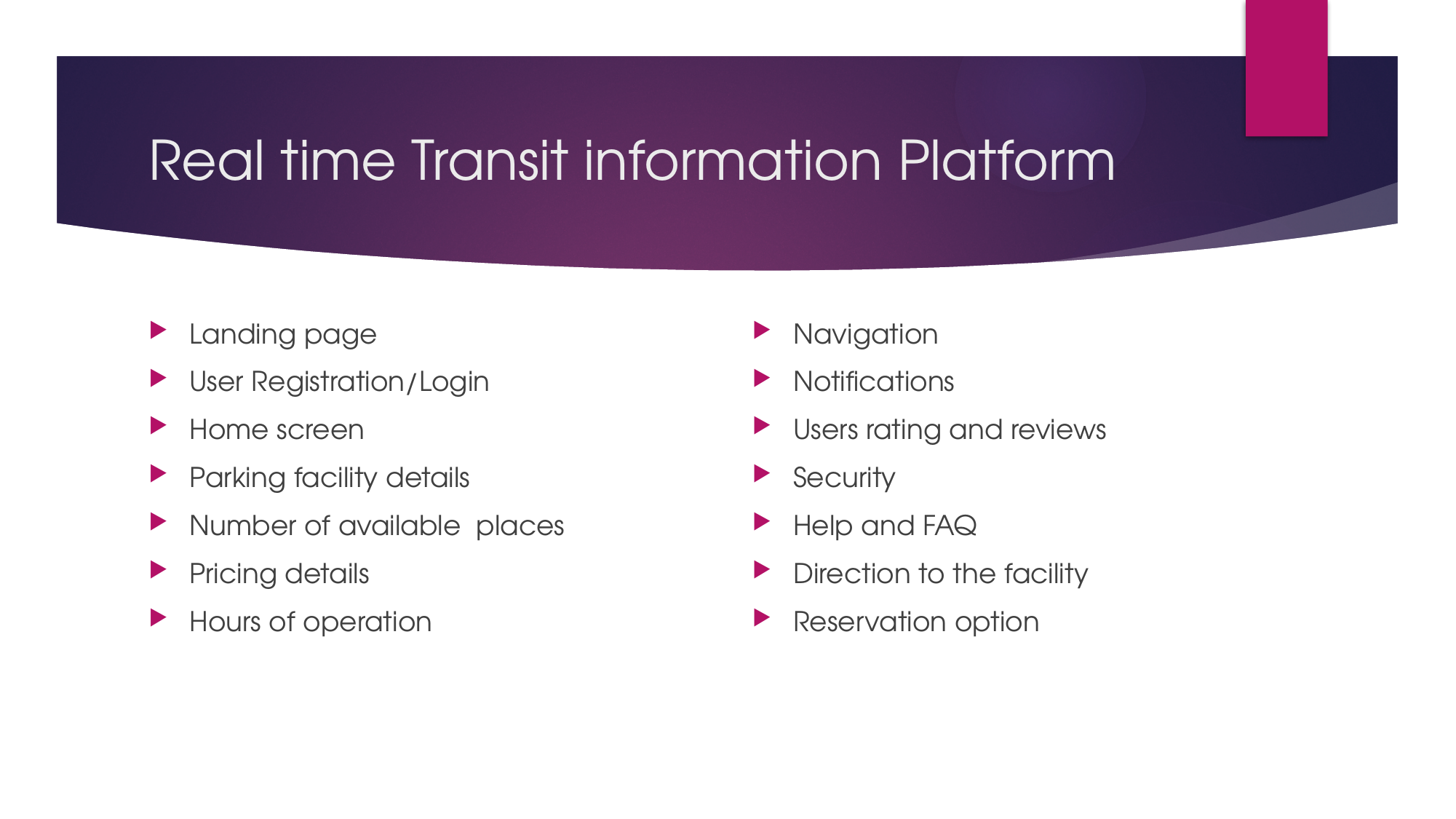

# Real time Transit information Platform
Landing page
User Registration/Login
Home screen
Parking facility details
Number of available  places
Pricing details
Hours of operation

Navigation
Notifications
Users rating and reviews
Security
Help and FAQ
Direction to the facility
Reservation option